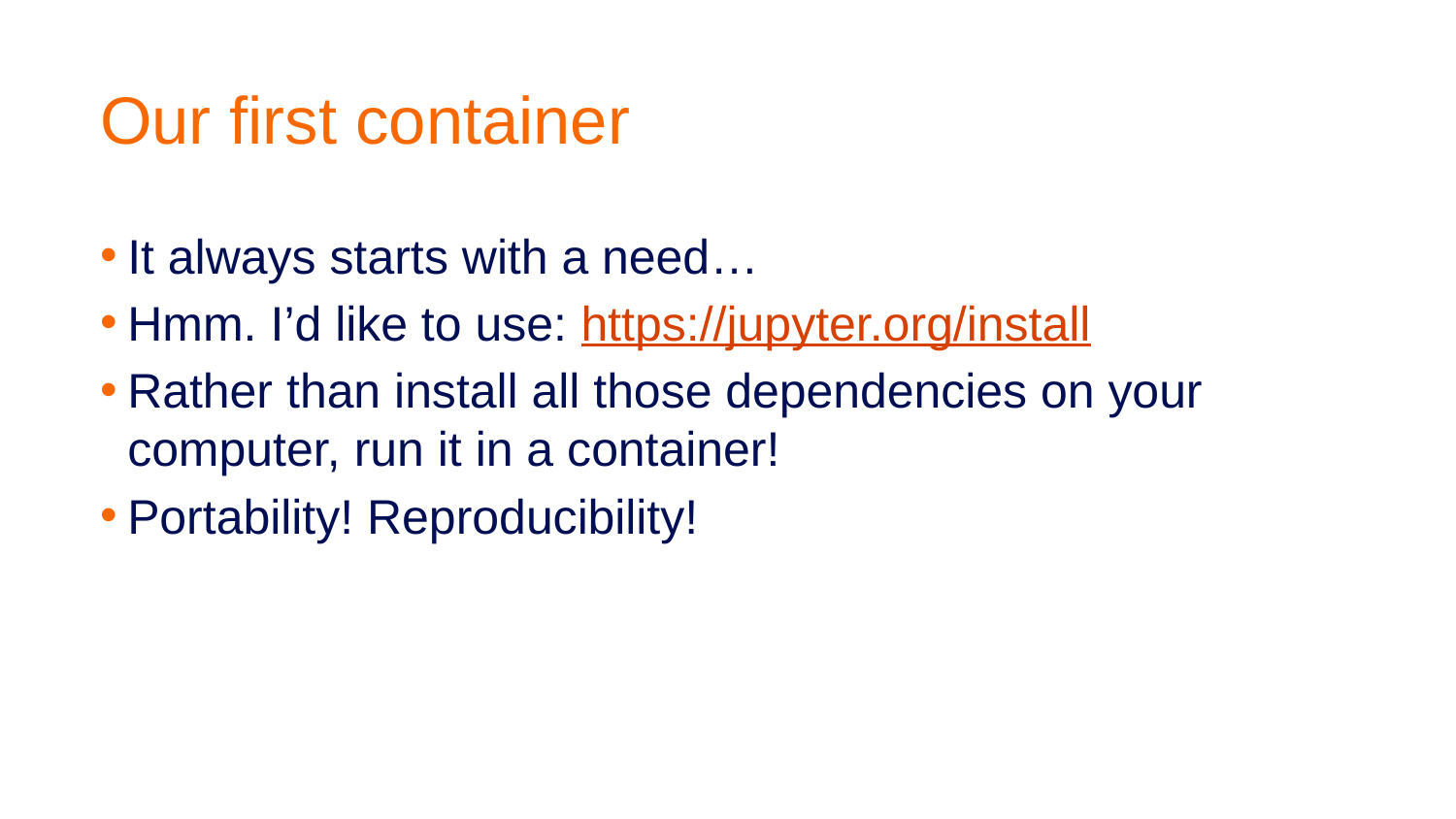

# Our first container
It always starts with a need…
Hmm. I’d like to use: https://jupyter.org/install
Rather than install all those dependencies on your computer, run it in a container!
Portability! Reproducibility!